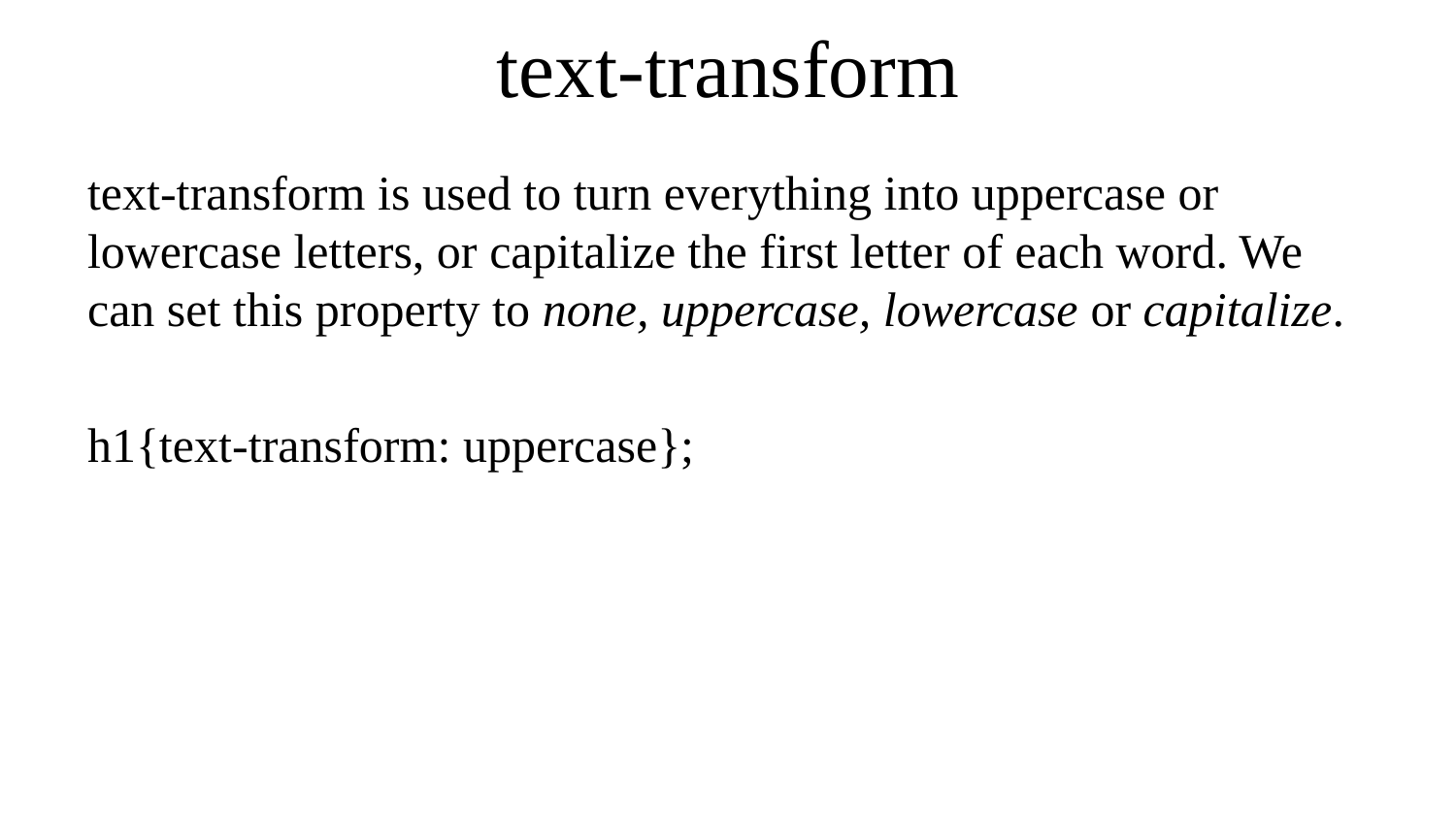

# text-transform
text-transform is used to turn everything into uppercase or lowercase letters, or capitalize the first letter of each word. We can set this property to none, uppercase, lowercase or capitalize.

h1{text-transform: uppercase};